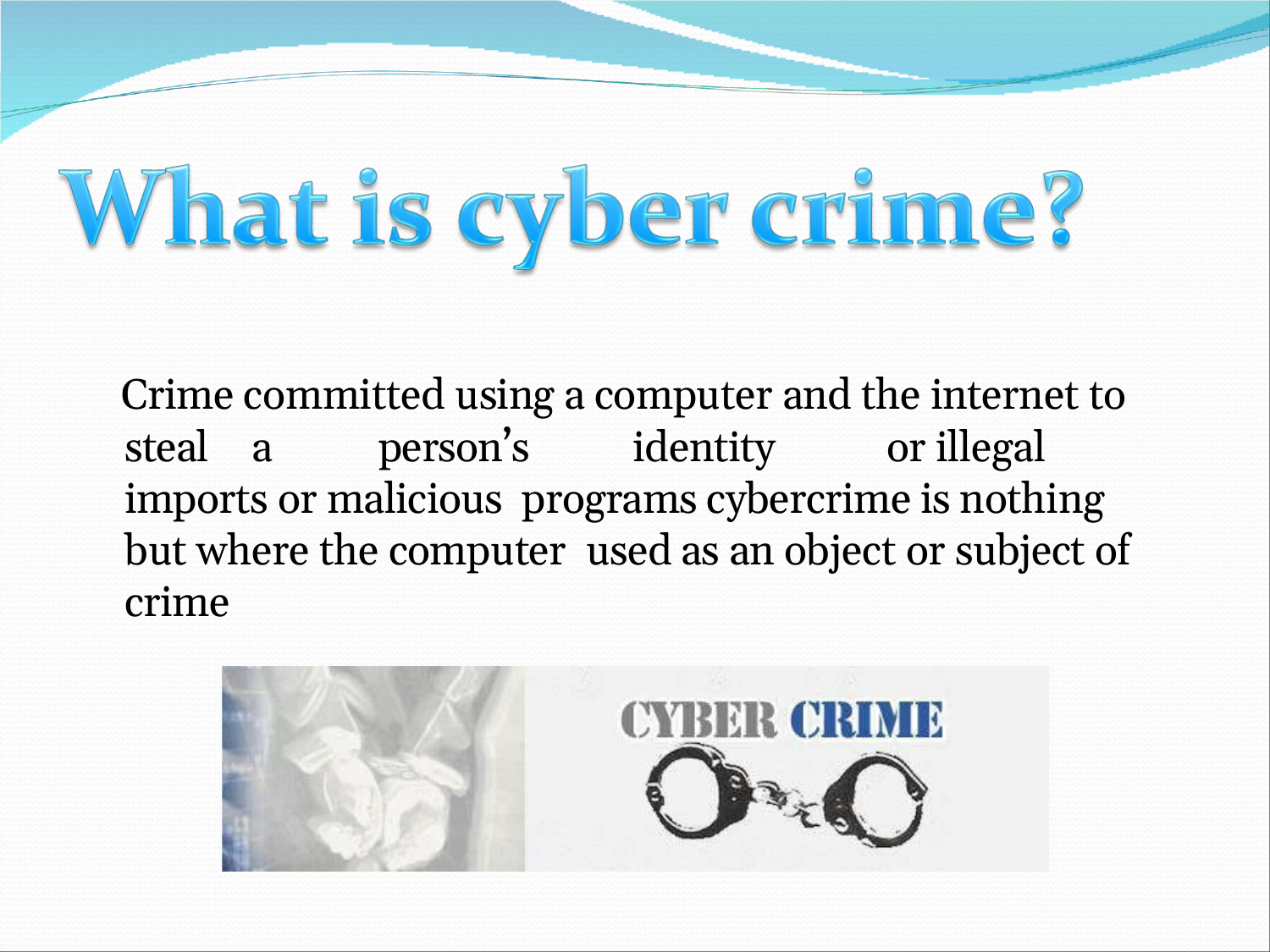

# Crime committed using a computer and the internet to  steal	a	person’s	identity	or illegal imports or malicious  programs cybercrime is nothing but where the computer  used as an object or subject of crime